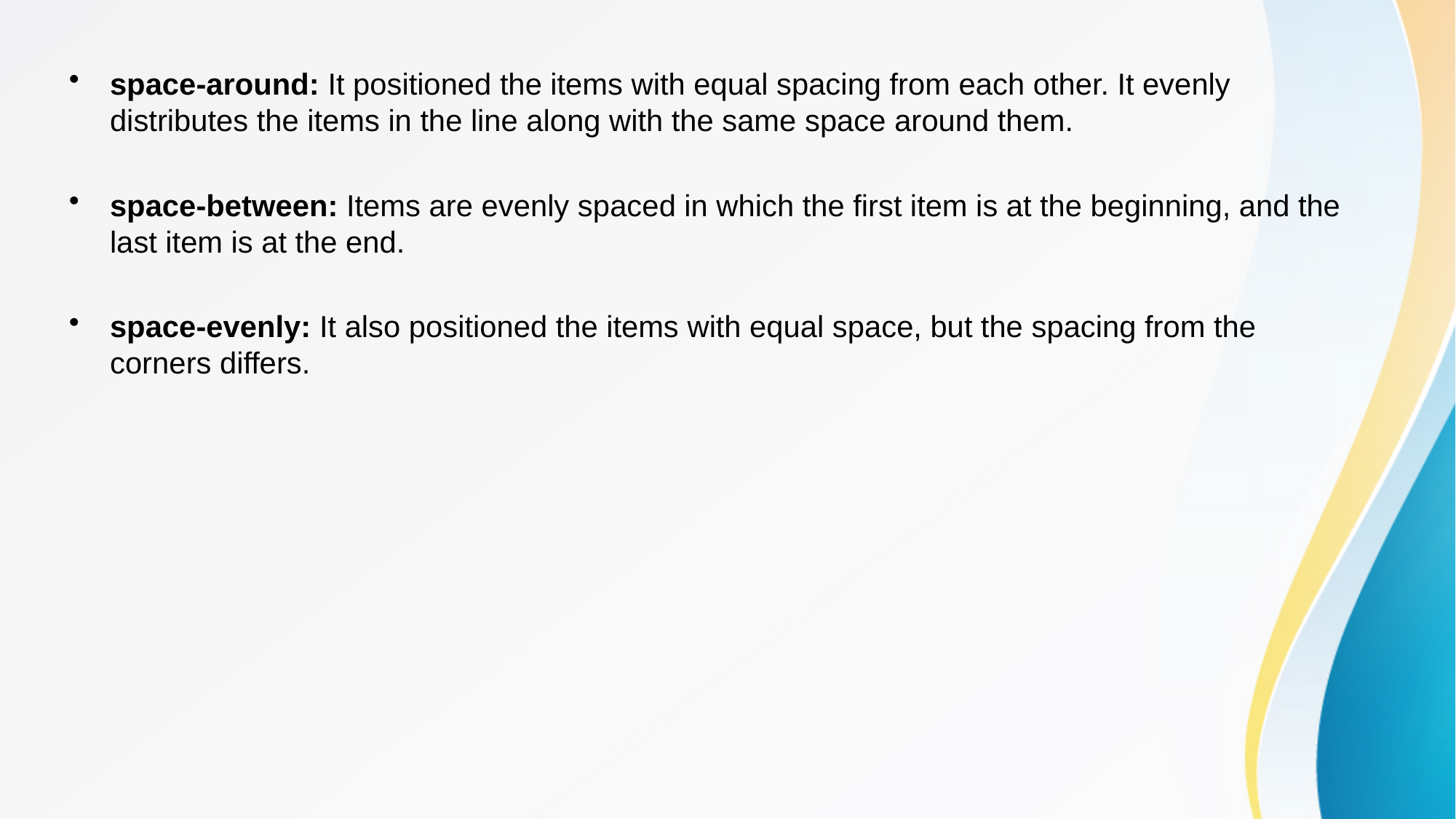

space-around: It positioned the items with equal spacing from each other. It evenly distributes the items in the line along with the same space around them.

space-between: Items are evenly spaced in which the first item is at the beginning, and the last item is at the end.

space-evenly: It also positioned the items with equal space, but the spacing from the corners differs.